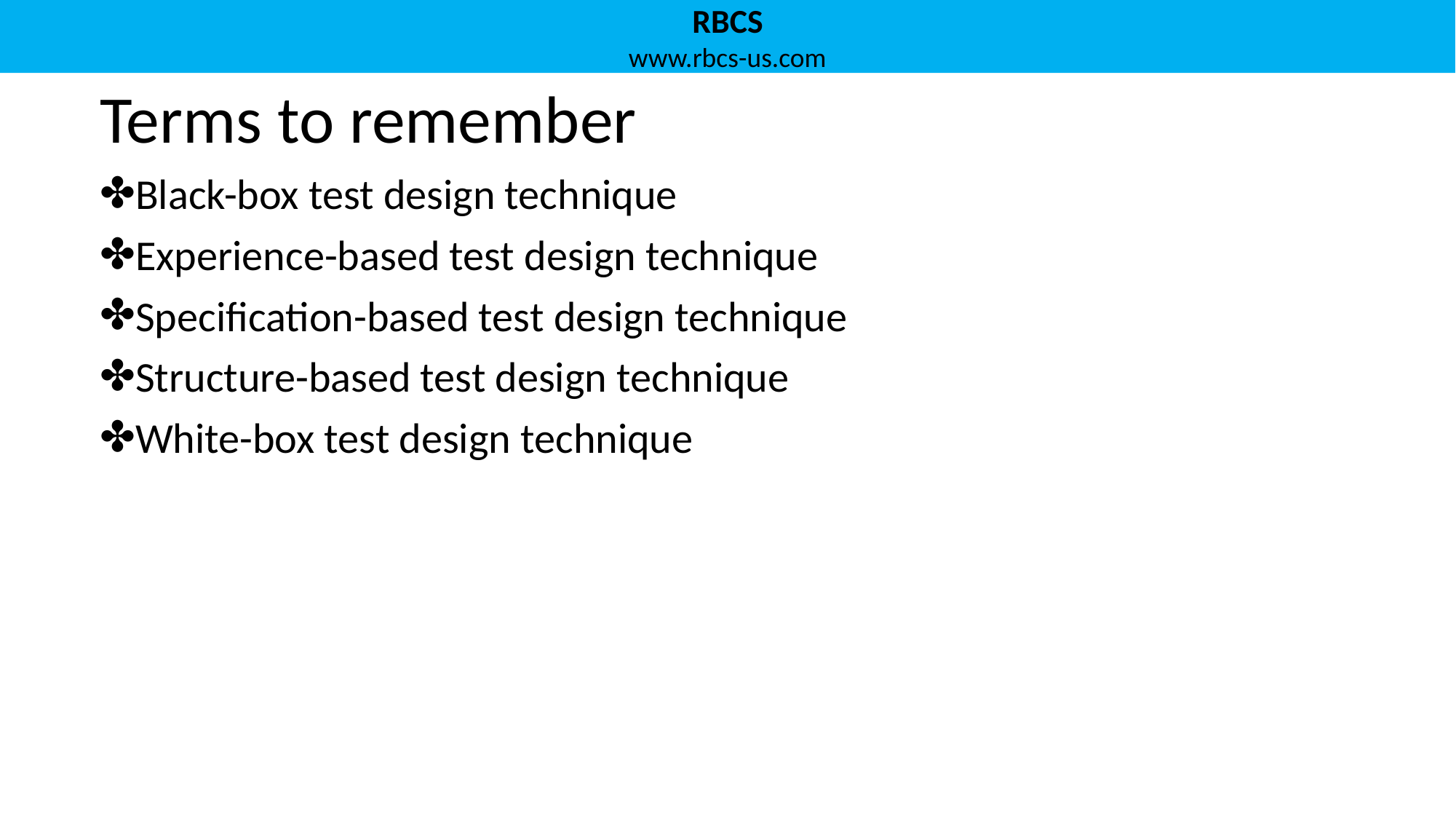

# Terms to remember
Black-box test design technique
Experience-based test design technique
Specification-based test design technique
Structure-based test design technique
White-box test design technique